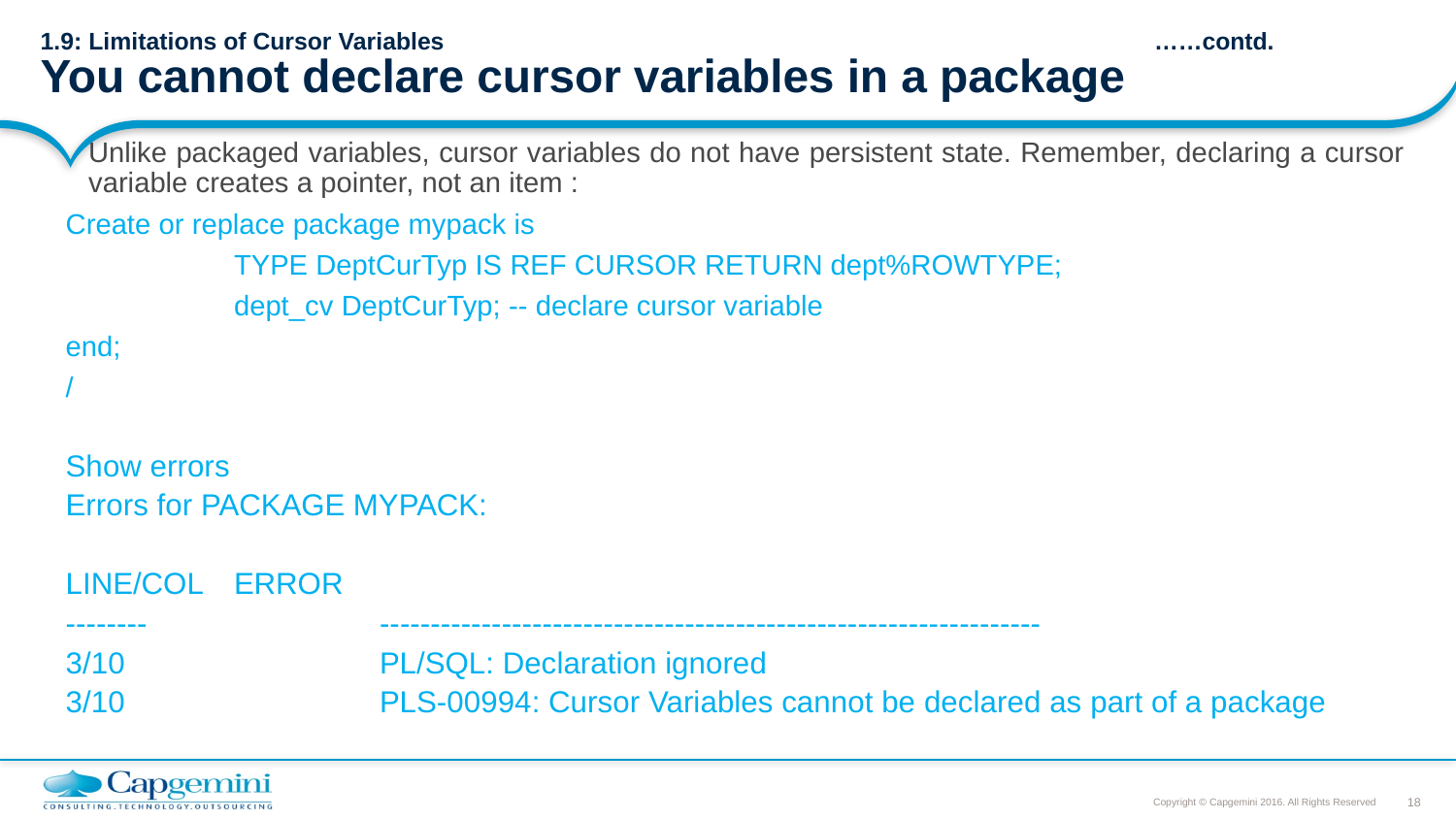

# 1.9: Limitations of Cursor Variables  						……contd. You cannot declare cursor variables in a package
	Unlike packaged variables, cursor variables do not have persistent state. Remember, declaring a cursor variable creates a pointer, not an item :
Create or replace package mypack is
		TYPE DeptCurTyp IS REF CURSOR RETURN dept%ROWTYPE;
		dept_cv DeptCurTyp; -- declare cursor variable
end;
/

Show errors
Errors for PACKAGE MYPACK:

LINE/COL 	ERROR
-------- 		-----------------------------------------------------------------
3/10     		PL/SQL: Declaration ignored
3/10     		PLS-00994: Cursor Variables cannot be declared as part of a package